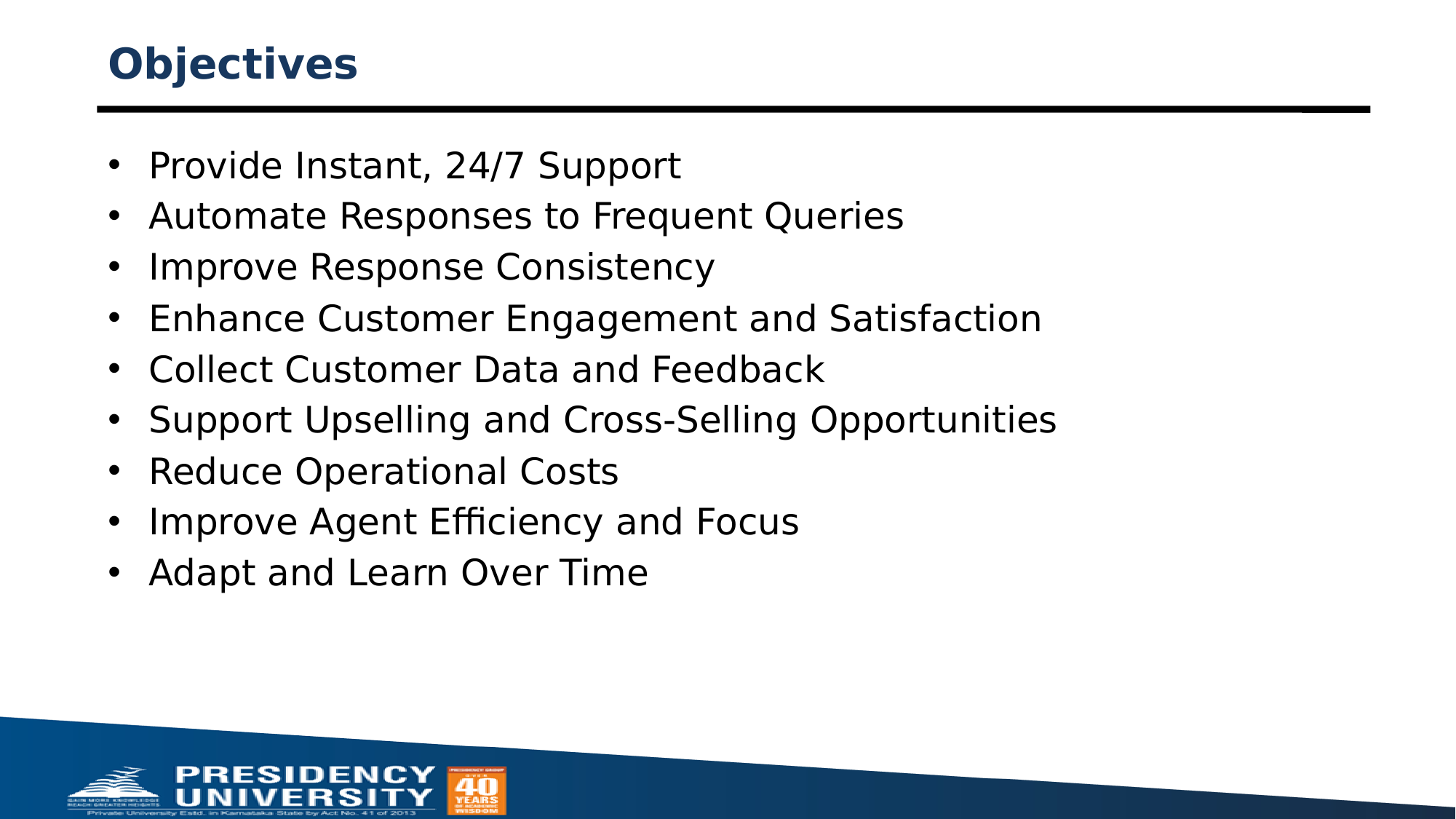

# Objectives
Provide Instant, 24/7 Support
Automate Responses to Frequent Queries
Improve Response Consistency
Enhance Customer Engagement and Satisfaction
Collect Customer Data and Feedback
Support Upselling and Cross-Selling Opportunities
Reduce Operational Costs
Improve Agent Efficiency and Focus
Adapt and Learn Over Time